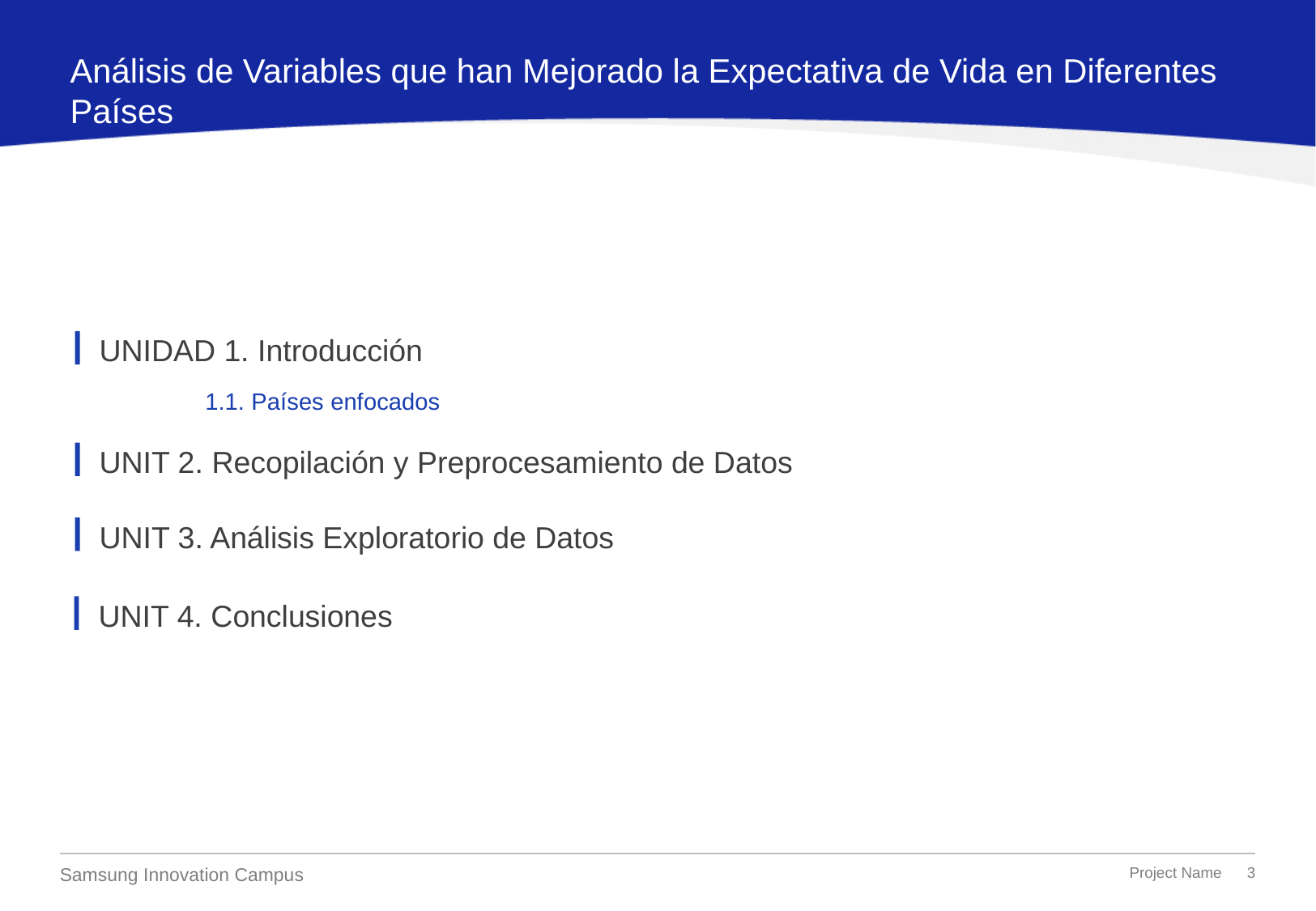

Análisis de Variables que han Mejorado la Expectativa de Vida en Diferentes Países

UNIDAD 1. Introducción
1.1. Países enfocados

UNIT 2. Recopilación y Preprocesamiento de Datos

UNIT 3. Análisis Exploratorio de Datos

UNIT 4. Conclusiones